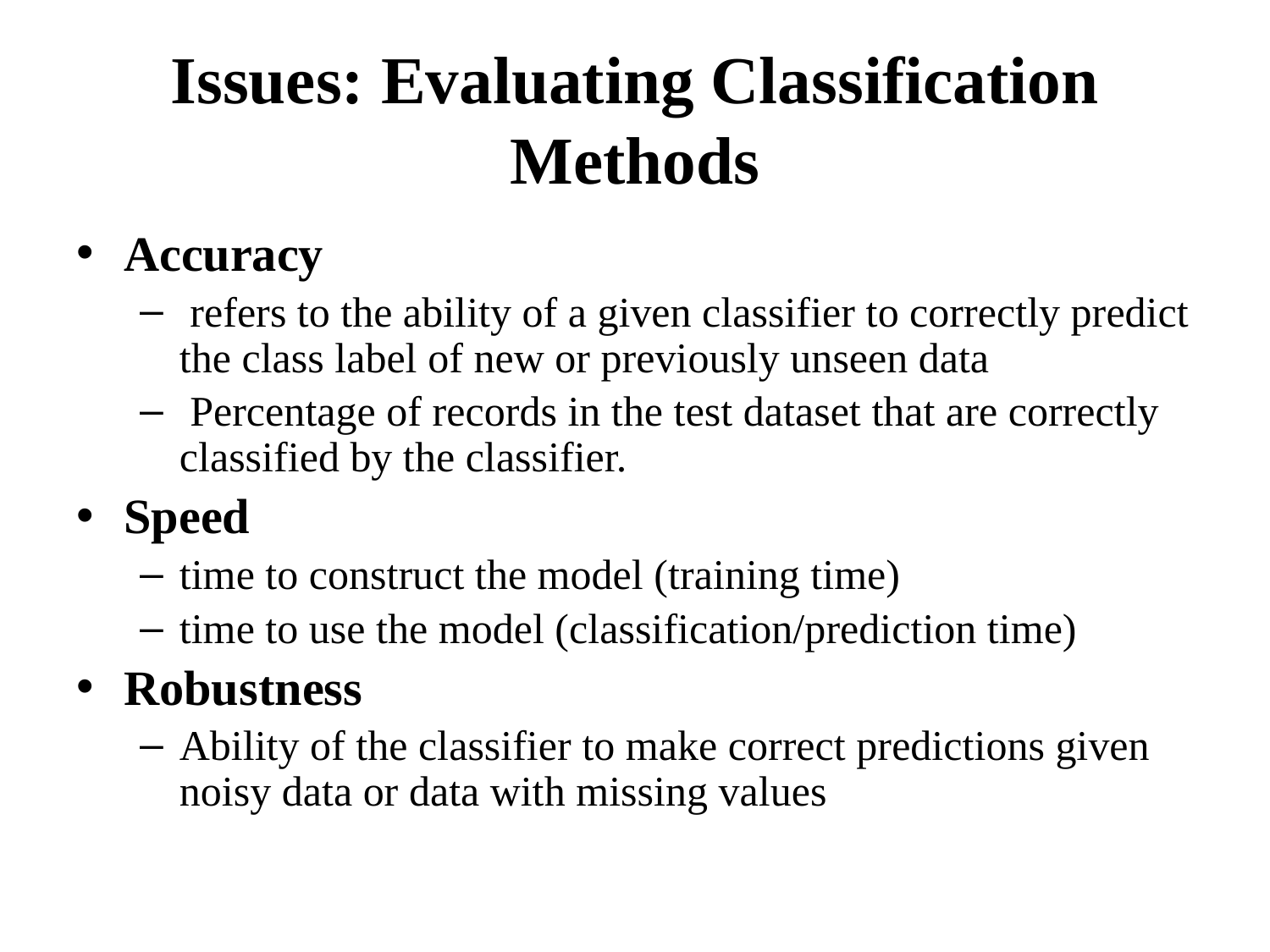

# Issues: Evaluating Classification Methods
Accuracy
 refers to the ability of a given classifier to correctly predict the class label of new or previously unseen data
 Percentage of records in the test dataset that are correctly classified by the classifier.
Speed
time to construct the model (training time)
time to use the model (classification/prediction time)
Robustness
Ability of the classifier to make correct predictions given noisy data or data with missing values